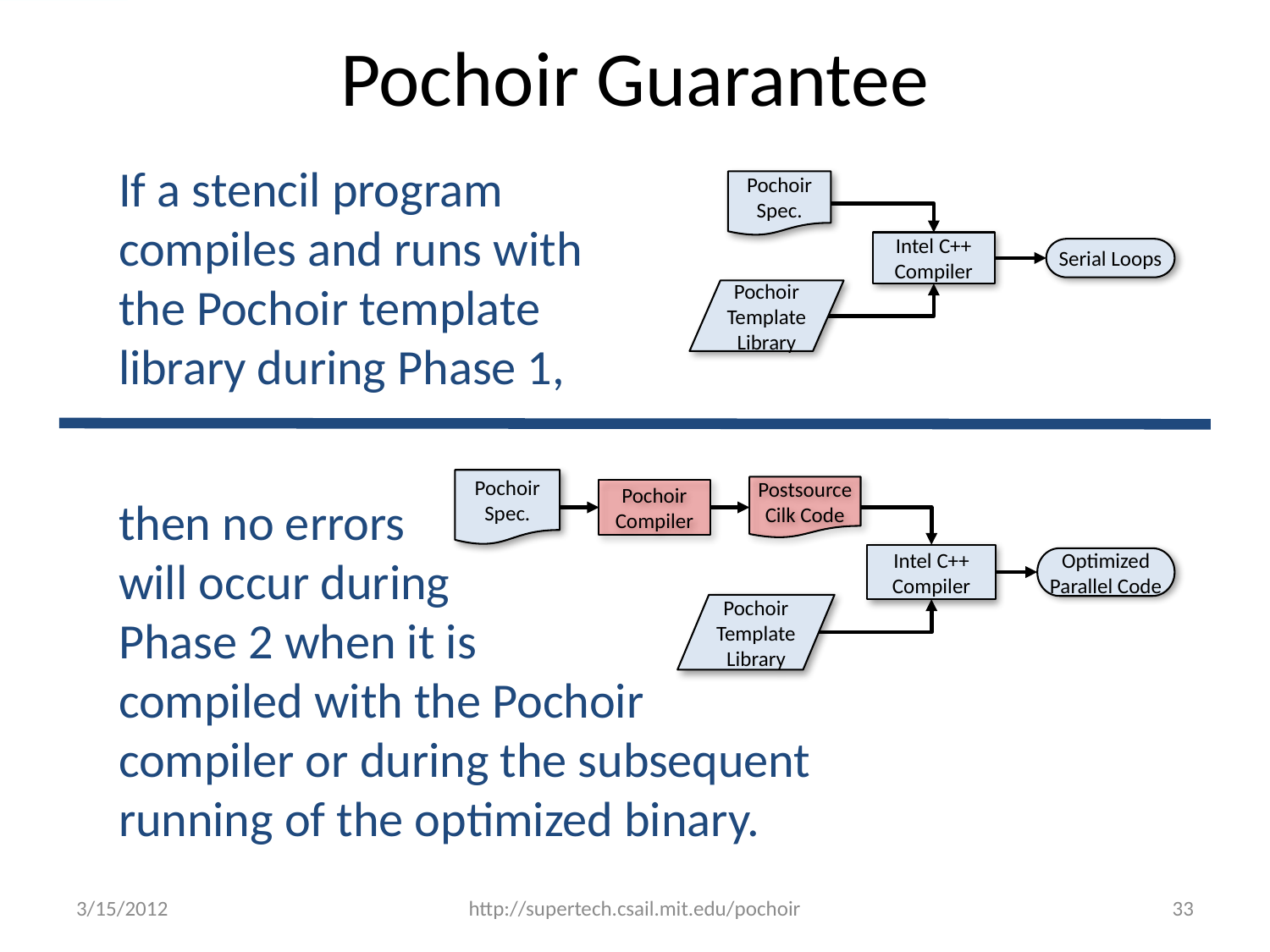

# Pochoir Guarantee
If a stencil program compiles and runs with the Pochoir template library during Phase 1,
Pochoir
Spec.
Intel C++ Compiler
Serial Loops
Pochoir Template Library
Pochoir
Spec.
Postsource
Cilk Code
Pochoir
Compiler
Intel C++ Compiler
Optimized Parallel Code
Pochoir Template Library
then no errors
will occur during
Phase 2 when it is
compiled with the Pochoir
compiler or during the subsequent running of the optimized binary.
3/15/2012
http://supertech.csail.mit.edu/pochoir
33